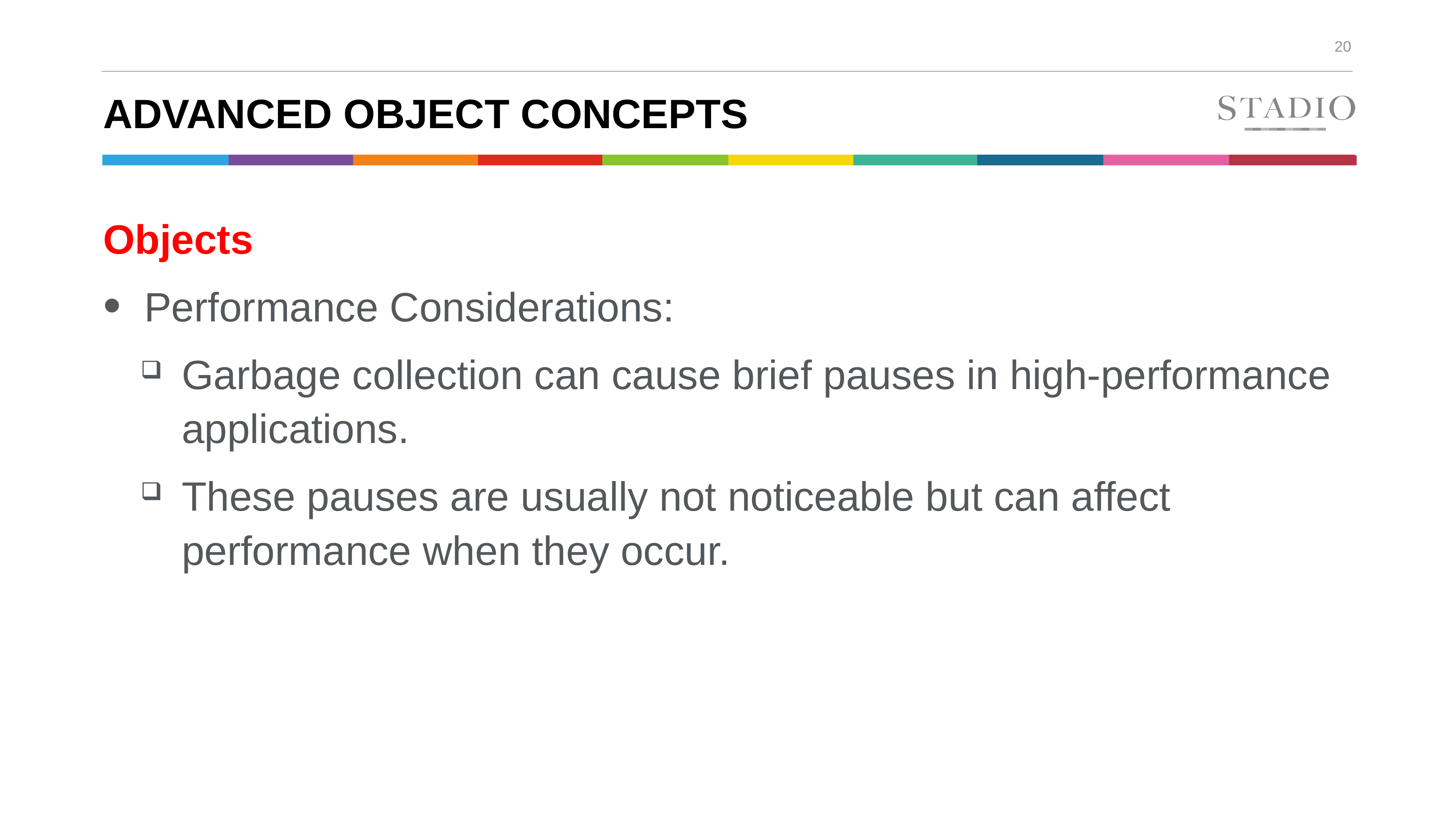

# ADVANCED OBJECT CONCEPTS

Objects
Performance Considerations:
Garbage collection can cause brief pauses in high-performance applications.
These pauses are usually not noticeable but can affect performance when they occur.